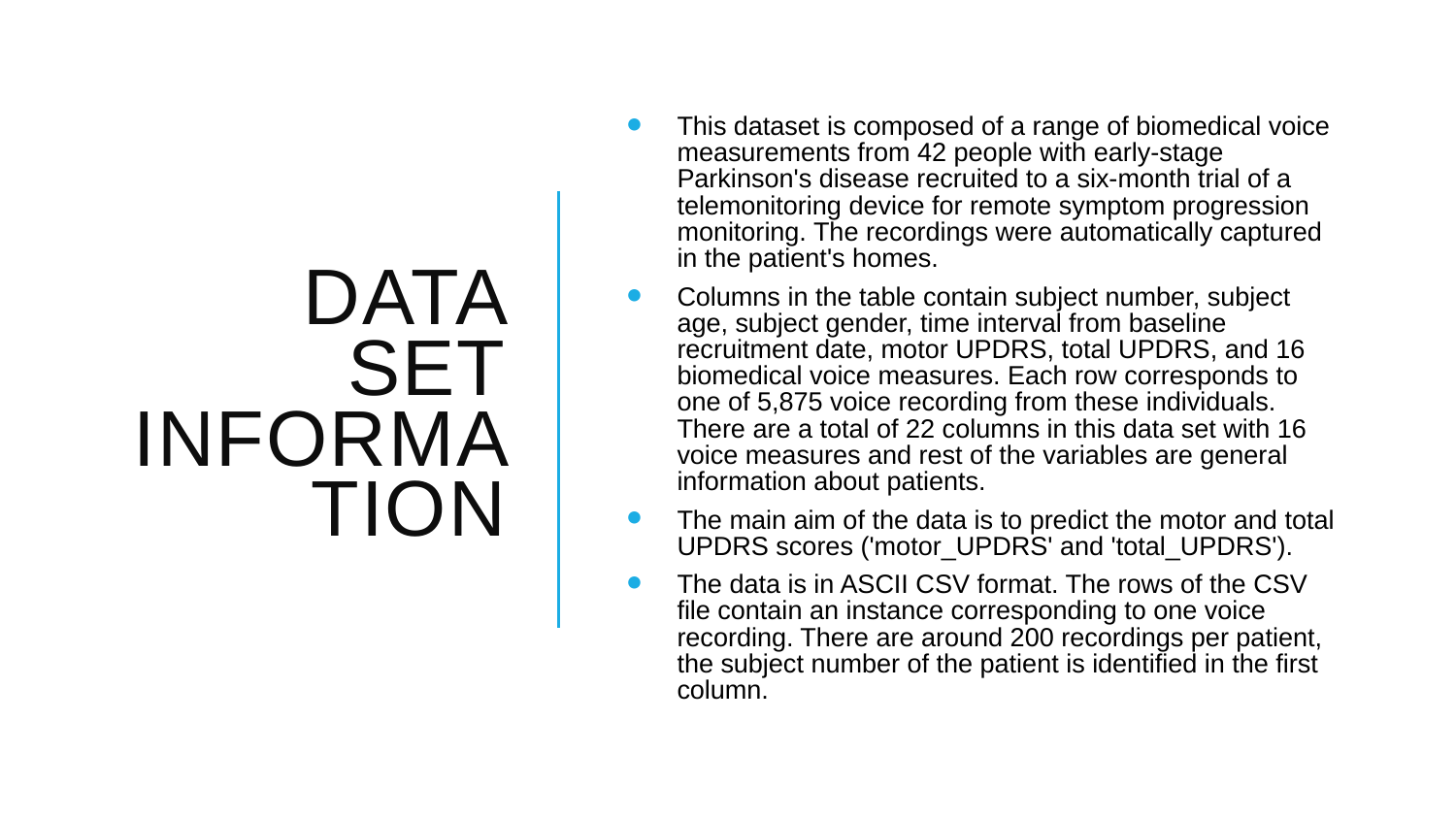

# Data set Information
This dataset is composed of a range of biomedical voice measurements from 42 people with early-stage Parkinson's disease recruited to a six-month trial of a telemonitoring device for remote symptom progression monitoring. The recordings were automatically captured in the patient's homes.
Columns in the table contain subject number, subject age, subject gender, time interval from baseline recruitment date, motor UPDRS, total UPDRS, and 16 biomedical voice measures. Each row corresponds to one of 5,875 voice recording from these individuals. There are a total of 22 columns in this data set with 16 voice measures and rest of the variables are general information about patients.
The main aim of the data is to predict the motor and total UPDRS scores ('motor_UPDRS' and 'total_UPDRS').
The data is in ASCII CSV format. The rows of the CSV file contain an instance corresponding to one voice recording. There are around 200 recordings per patient, the subject number of the patient is identified in the first column.